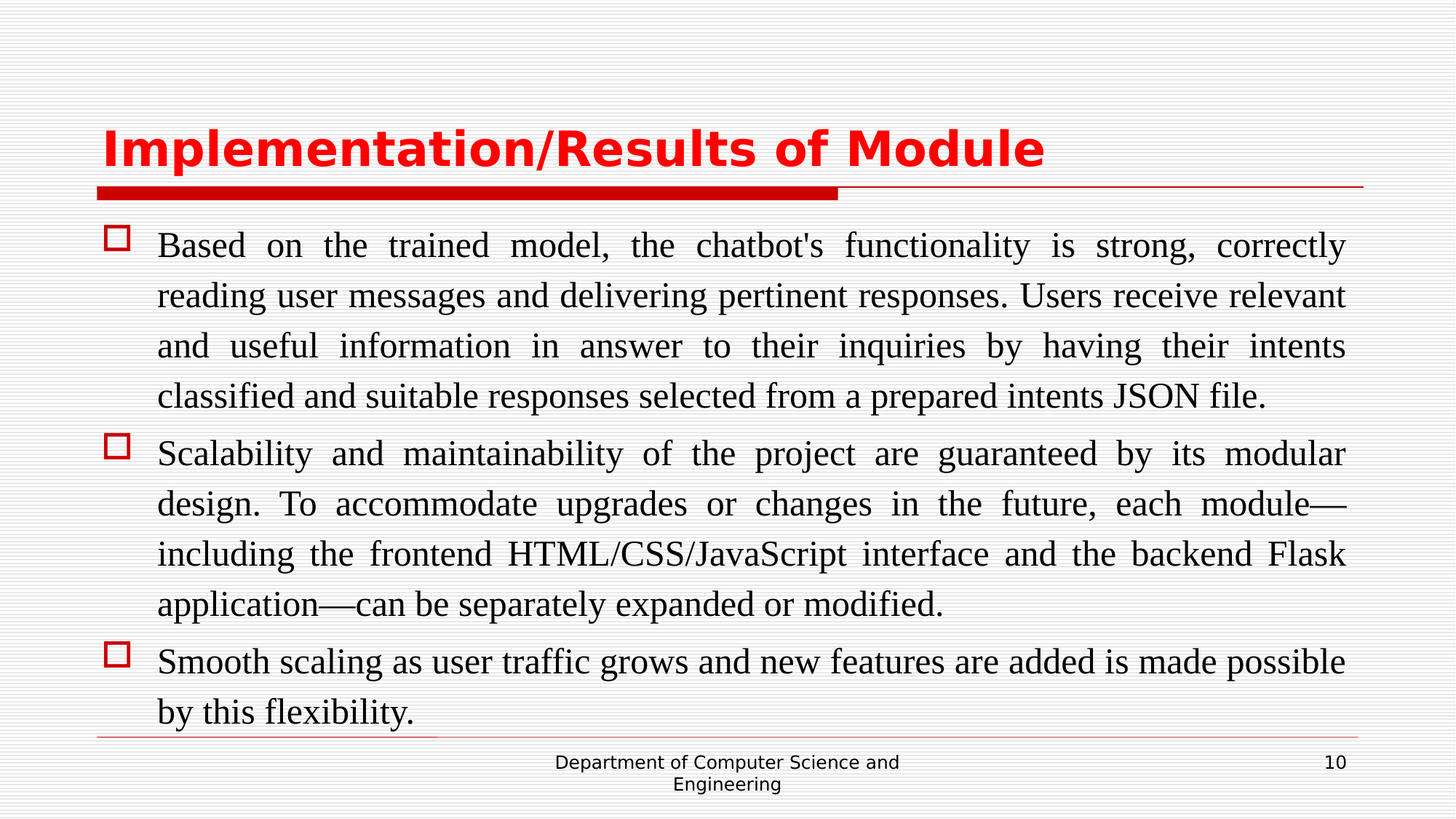

# Implementation/Results of Module
Based on the trained model, the chatbot's functionality is strong, correctly reading user messages and delivering pertinent responses. Users receive relevant and useful information in answer to their inquiries by having their intents classified and suitable responses selected from a prepared intents JSON file.
Scalability and maintainability of the project are guaranteed by its modular design. To accommodate upgrades or changes in the future, each module—including the frontend HTML/CSS/JavaScript interface and the backend Flask application—can be separately expanded or modified.
Smooth scaling as user traffic grows and new features are added is made possible by this flexibility.
Department of Computer Science and Engineering
10